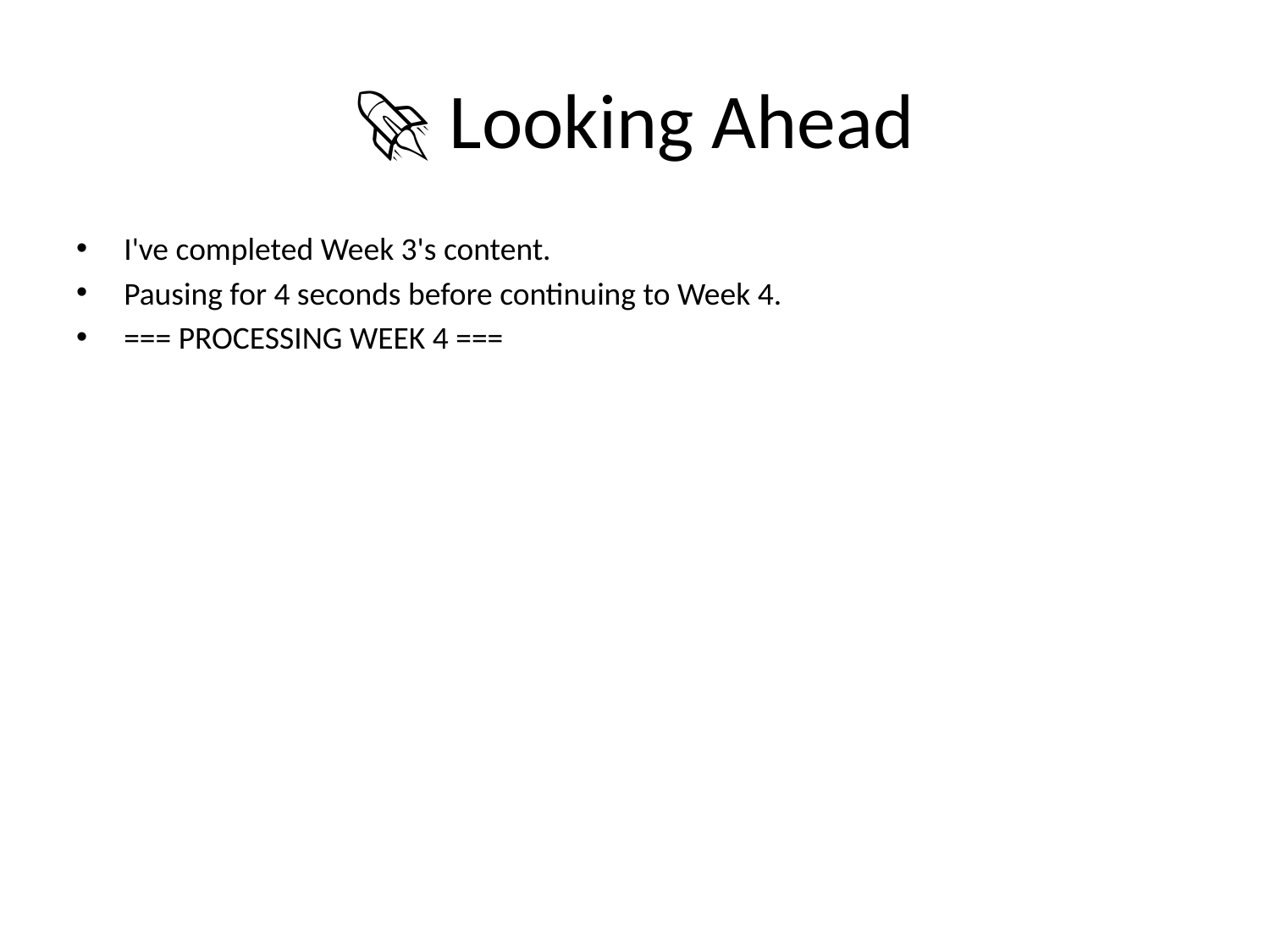

# 🚀 Looking Ahead
I've completed Week 3's content.
Pausing for 4 seconds before continuing to Week 4.
=== PROCESSING WEEK 4 ===